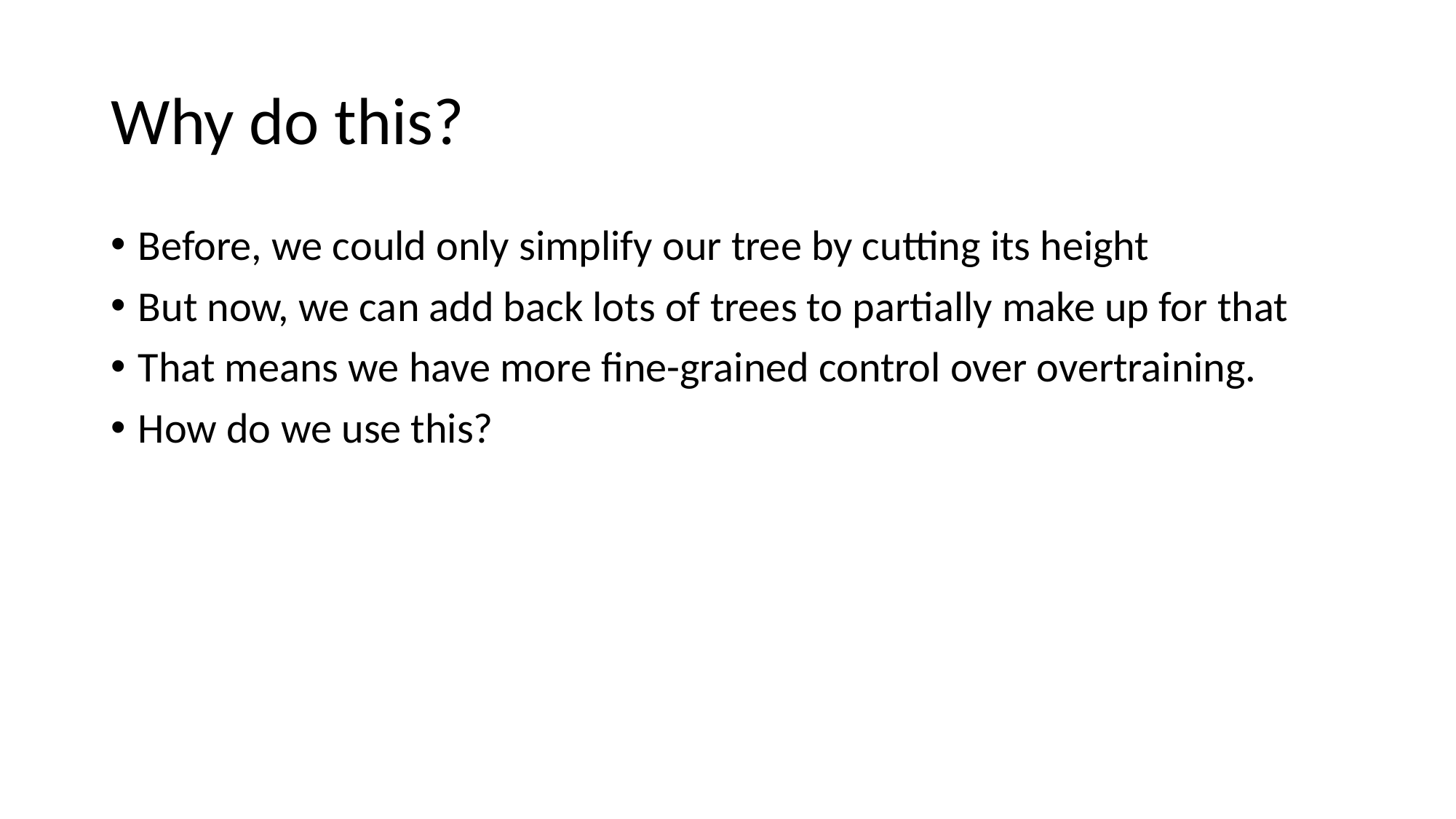

# Why do this?
Before, we could only simplify our tree by cutting its height
But now, we can add back lots of trees to partially make up for that
That means we have more fine-grained control over overtraining.
How do we use this?